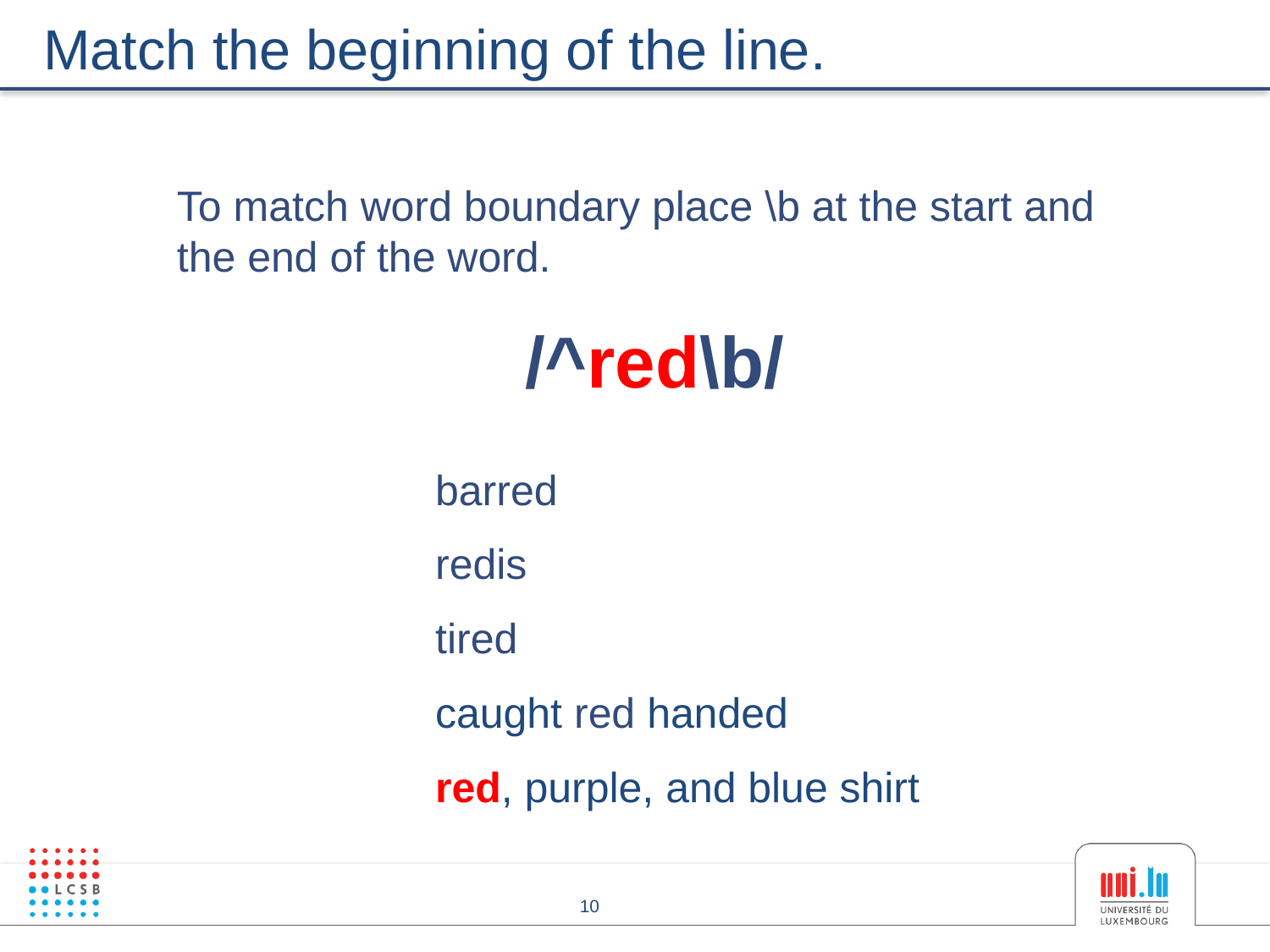

# Match the beginning of the line.
To match word boundary place \b at the start and the end of the word.
/^red\b/
barred
redis
tired
caught red handed
red, purple, and blue shirt